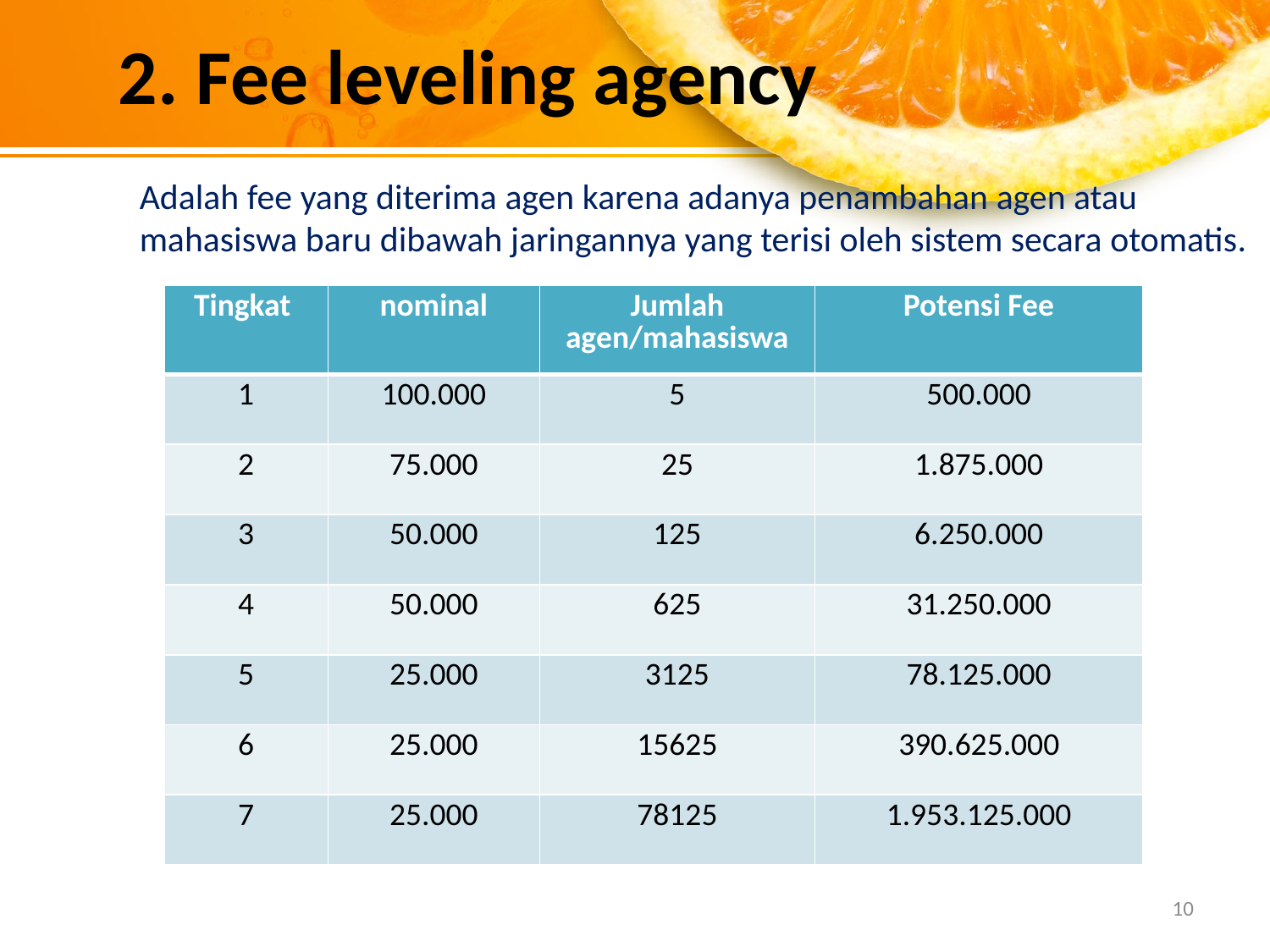

2. Fee leveling agency
Adalah fee yang diterima agen karena adanya penambahan agen atau mahasiswa baru dibawah jaringannya yang terisi oleh sistem secara otomatis.

| Tingkat | nominal | Jumlah agen/mahasiswa | Potensi Fee |
| --- | --- | --- | --- |
| 1 | 100.000 | 5 | 500.000 |
| 2 | 75.000 | 25 | 1.875.000 |
| 3 | 50.000 | 125 | 6.250.000 |
| 4 | 50.000 | 625 | 31.250.000 |
| 5 | 25.000 | 3125 | 78.125.000 |
| 6 | 25.000 | 15625 | 390.625.000 |
| 7 | 25.000 | 78125 | 1.953.125.000 |
10
10